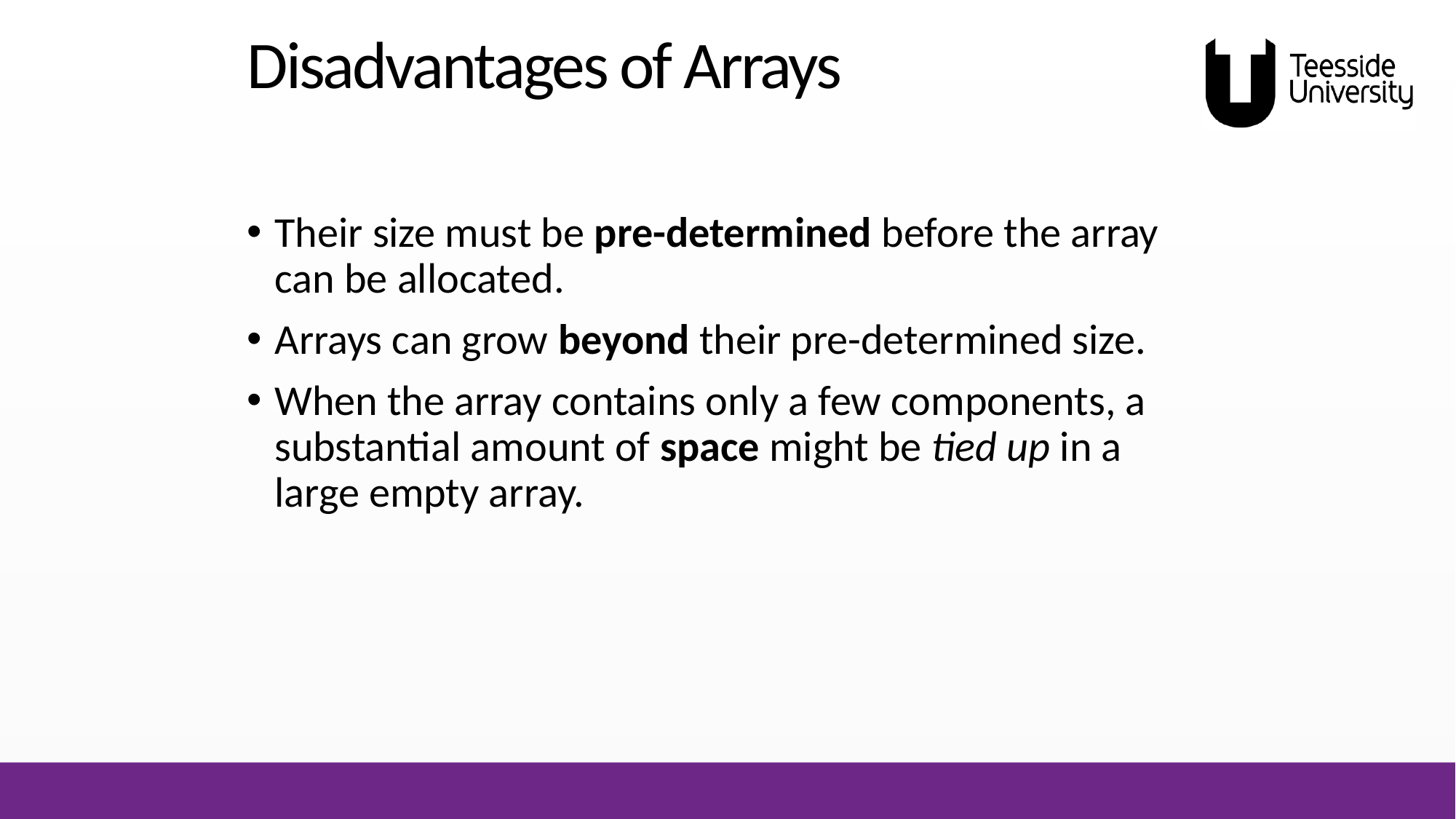

# Disadvantages of Arrays
Their size must be pre-determined before the array can be allocated.
Arrays can grow beyond their pre-determined size.
When the array contains only a few components, a substantial amount of space might be tied up in a large empty array.